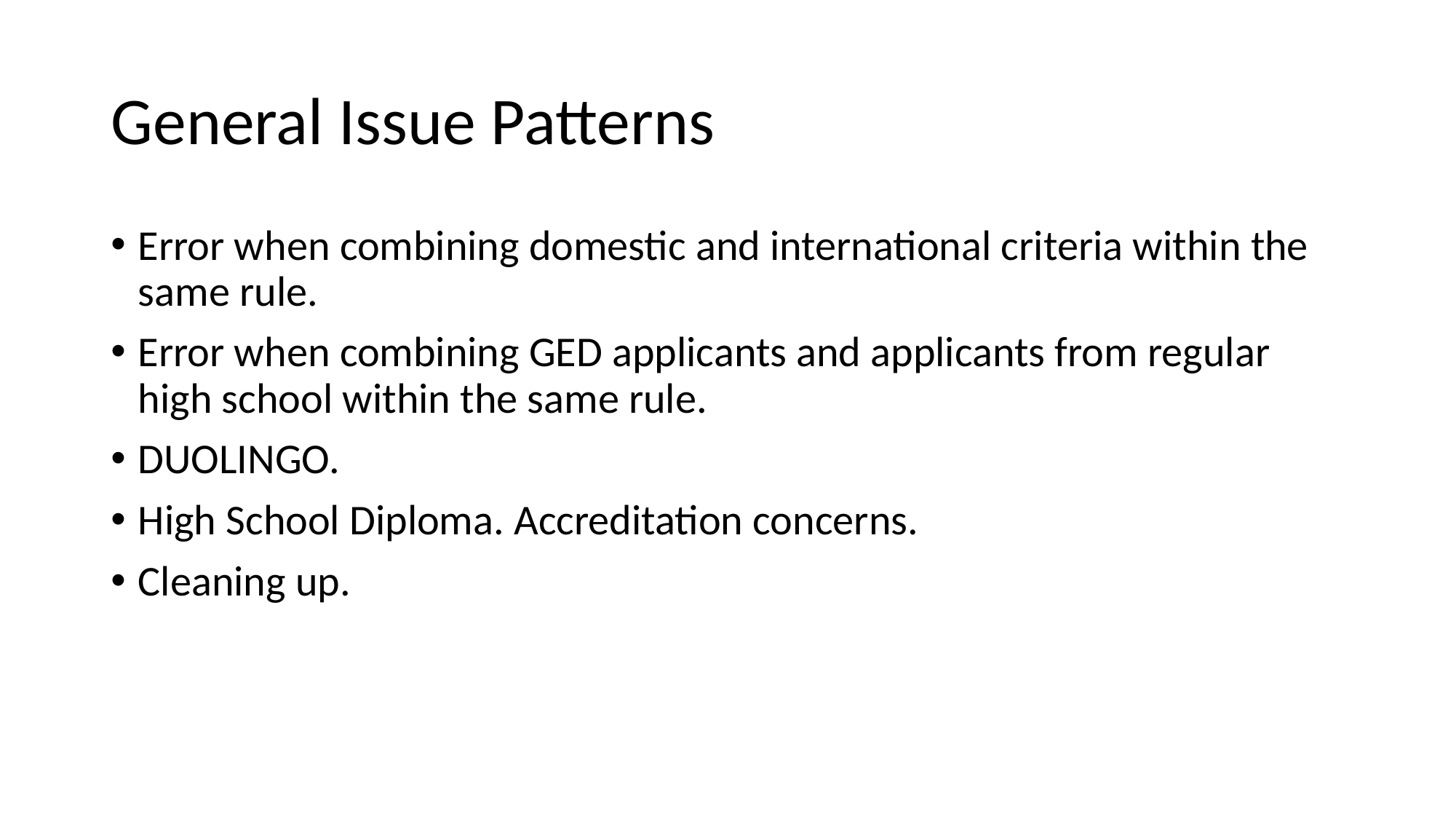

# General Issue Patterns
Error when combining domestic and international criteria within the same rule.
Error when combining GED applicants and applicants from regular high school within the same rule.
DUOLINGO.
High School Diploma. Accreditation concerns.
Cleaning up.